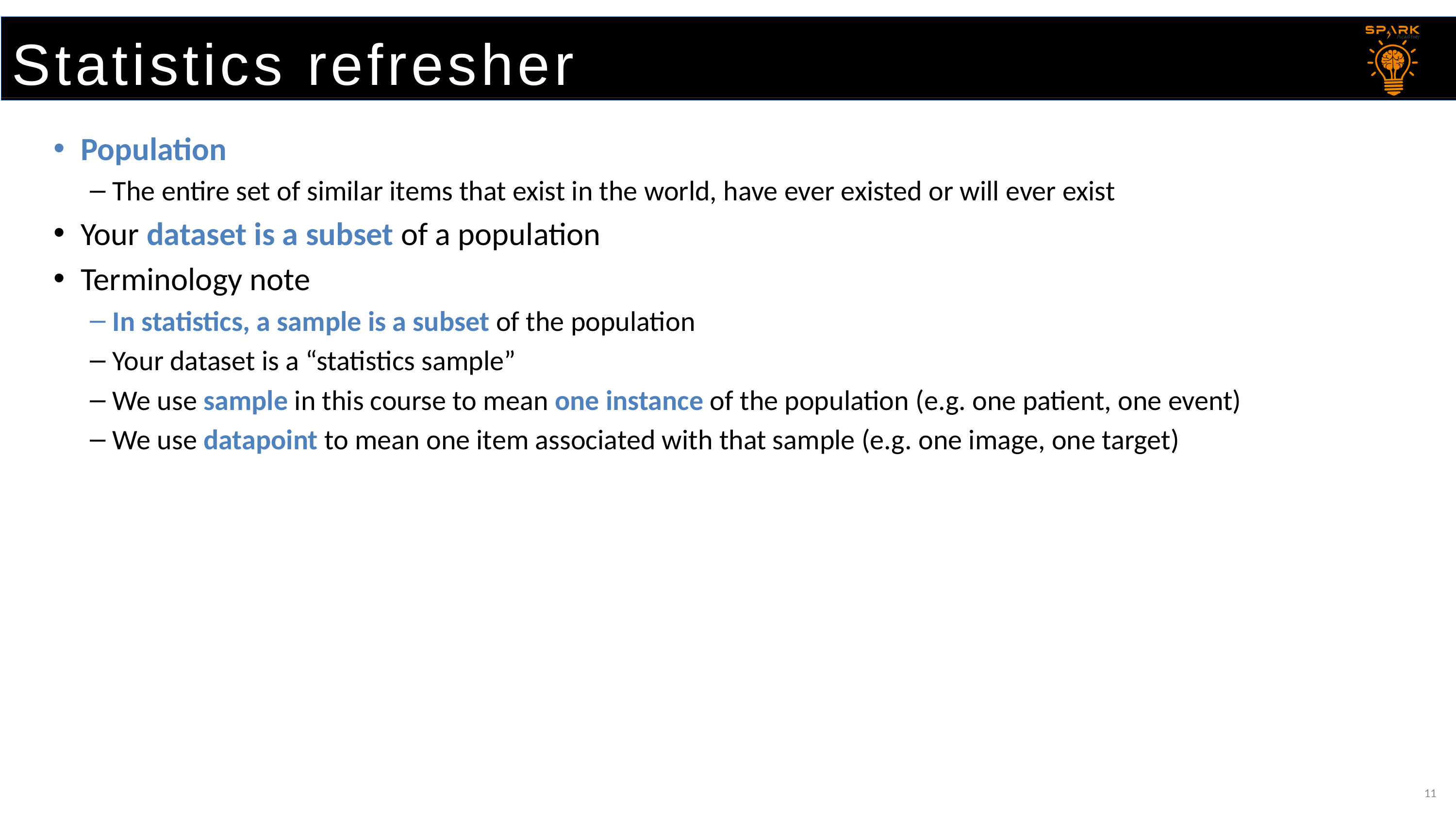

Statistics refresher

Population
The entire set of similar items that exist in the world, have ever existed or will ever exist
Your dataset is a subset of a population
Terminology note
In statistics, a sample is a subset of the population
Your dataset is a “statistics sample”
We use sample in this course to mean one instance of the population (e.g. one patient, one event)
We use datapoint to mean one item associated with that sample (e.g. one image, one target)

11